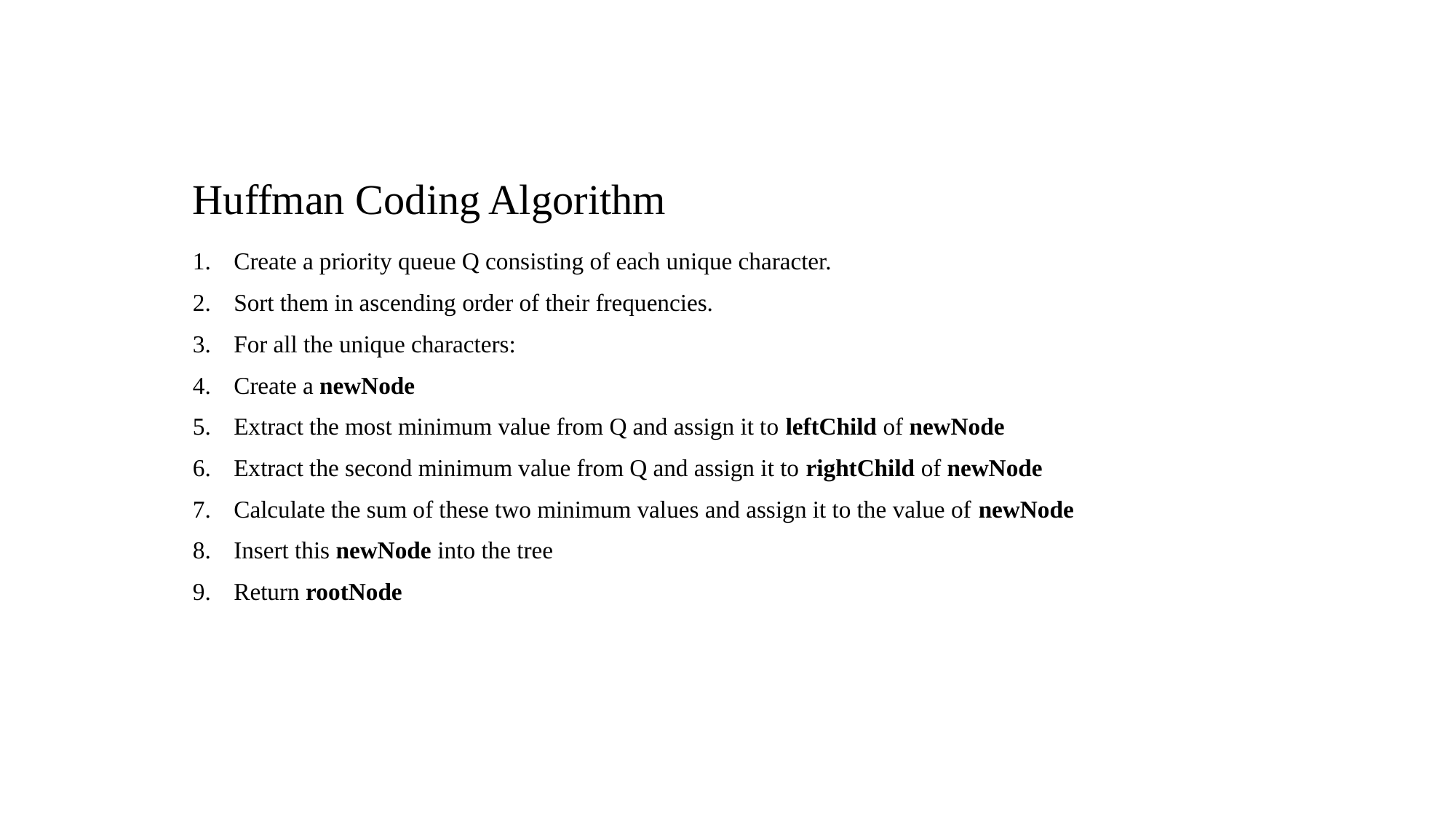

# Huffman Coding Algorithm
Create a priority queue Q consisting of each unique character.
Sort them in ascending order of their frequencies.
For all the unique characters:
Create a newNode
Extract the most minimum value from Q and assign it to leftChild of newNode
Extract the second minimum value from Q and assign it to rightChild of newNode
Calculate the sum of these two minimum values and assign it to the value of newNode
Insert this newNode into the tree
Return rootNode